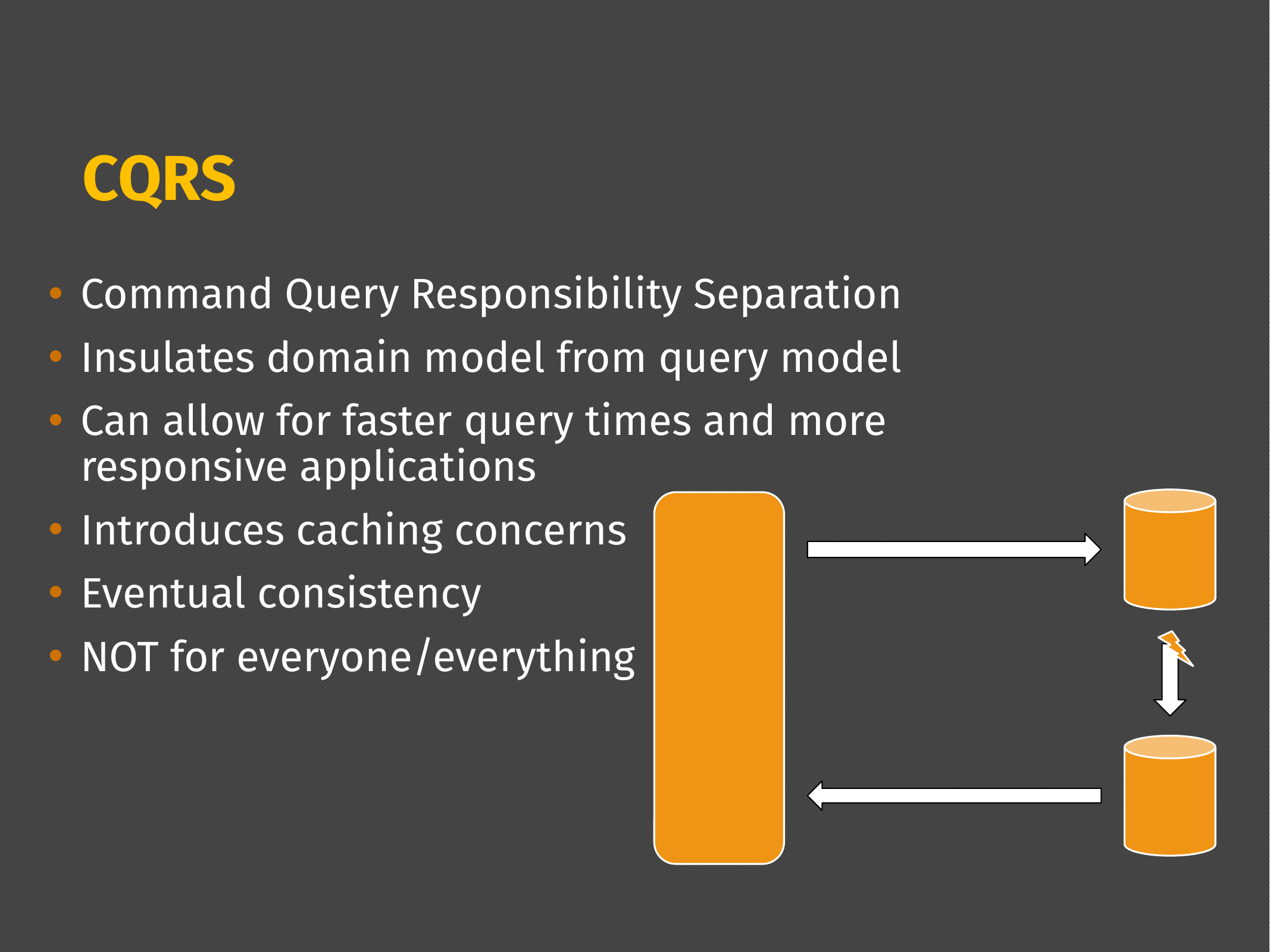

# CQRS
Command Query Responsibility Separation
Insulates domain model from query model
Can allow for faster query times and more responsive applications
Introduces caching concerns
Eventual consistency
NOT for everyone/everything